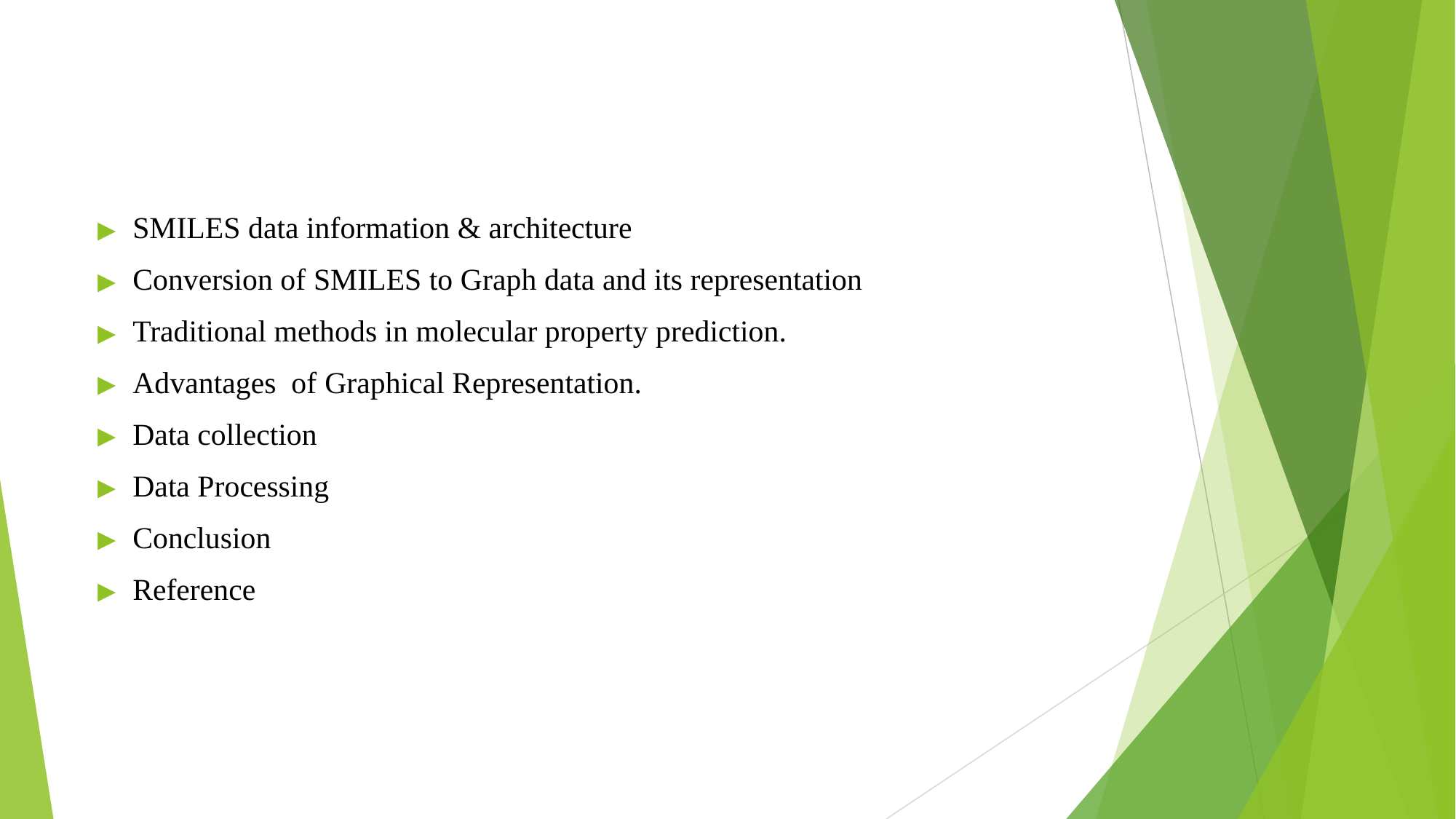

#
SMILES data information & architecture
Conversion of SMILES to Graph data and its representation
Traditional methods in molecular property prediction.
Advantages  of Graphical Representation.
Data collection
Data Processing
Conclusion
Reference